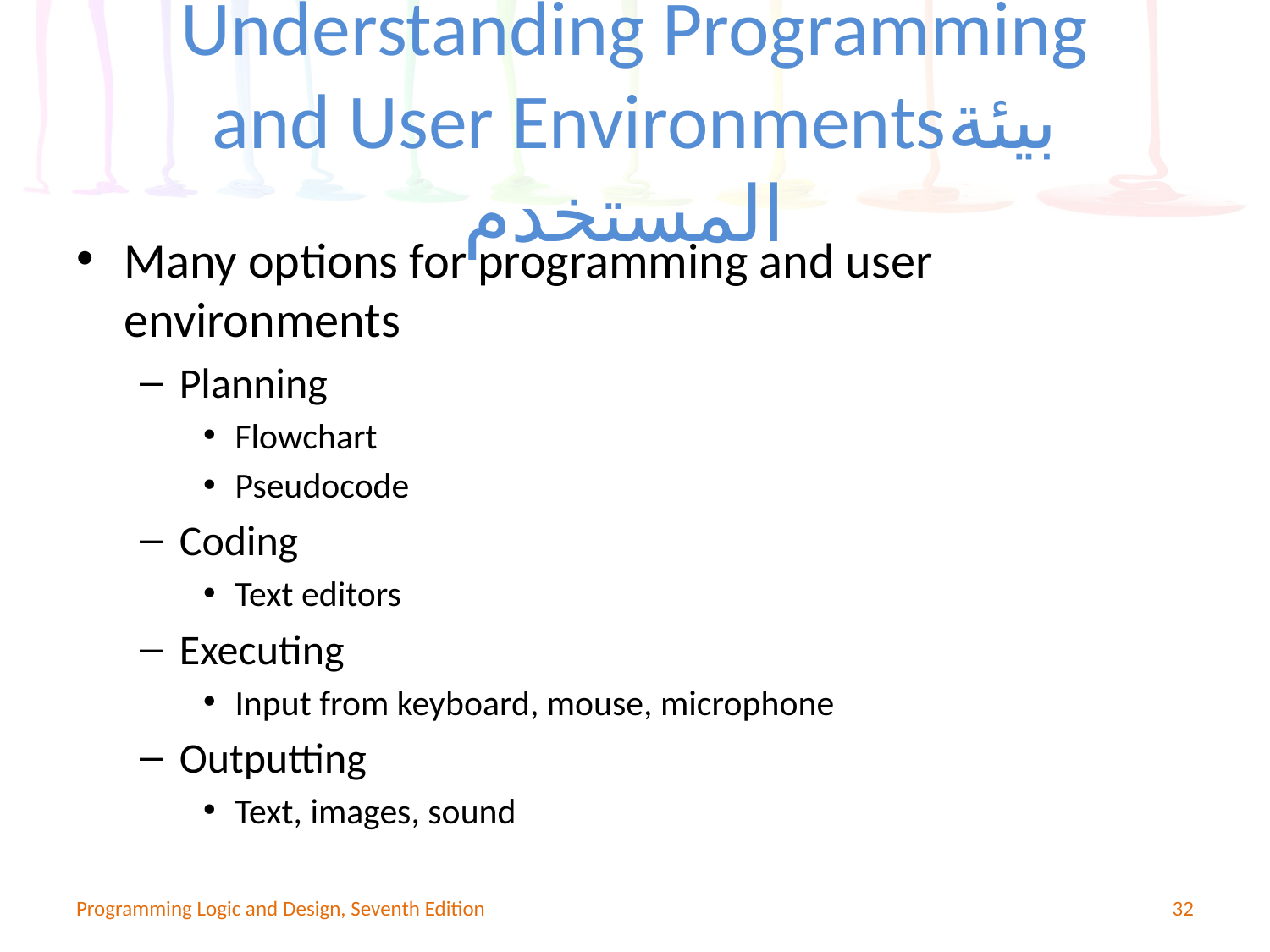

# Understanding Programming and User Environmentsبيئة المستخدم
Many options for programming and user environments
Planning
Flowchart
Pseudocode
Coding
Text editors
Executing
Input from keyboard, mouse, microphone
Outputting
Text, images, sound
Programming Logic and Design, Seventh Edition
32